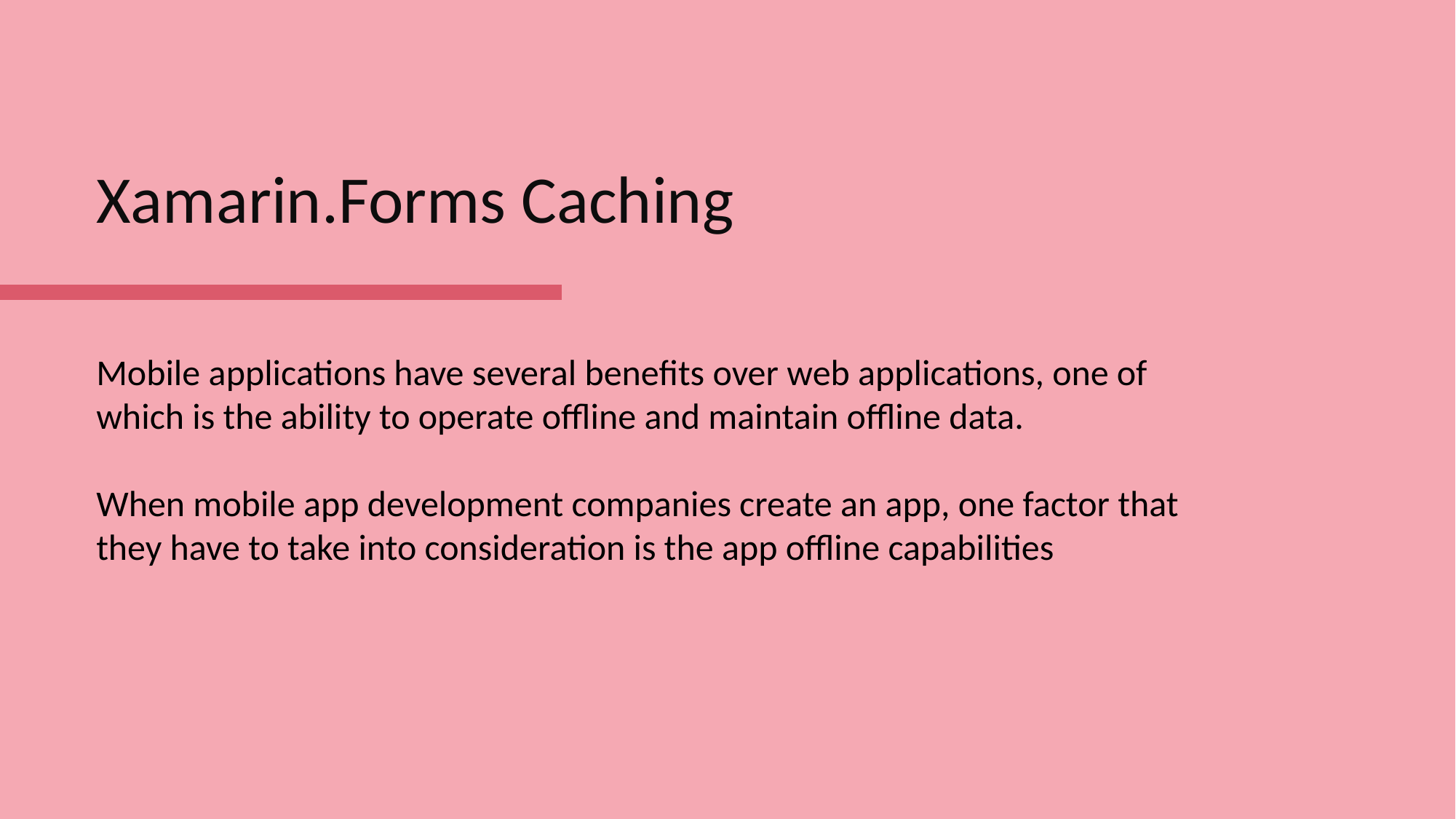

# Xamarin.Forms Caching
Mobile applications have several benefits over web applications, one of which is the ability to operate offline and maintain offline data.

When mobile app development companies create an app, one factor that they have to take into consideration is the app offline capabilities